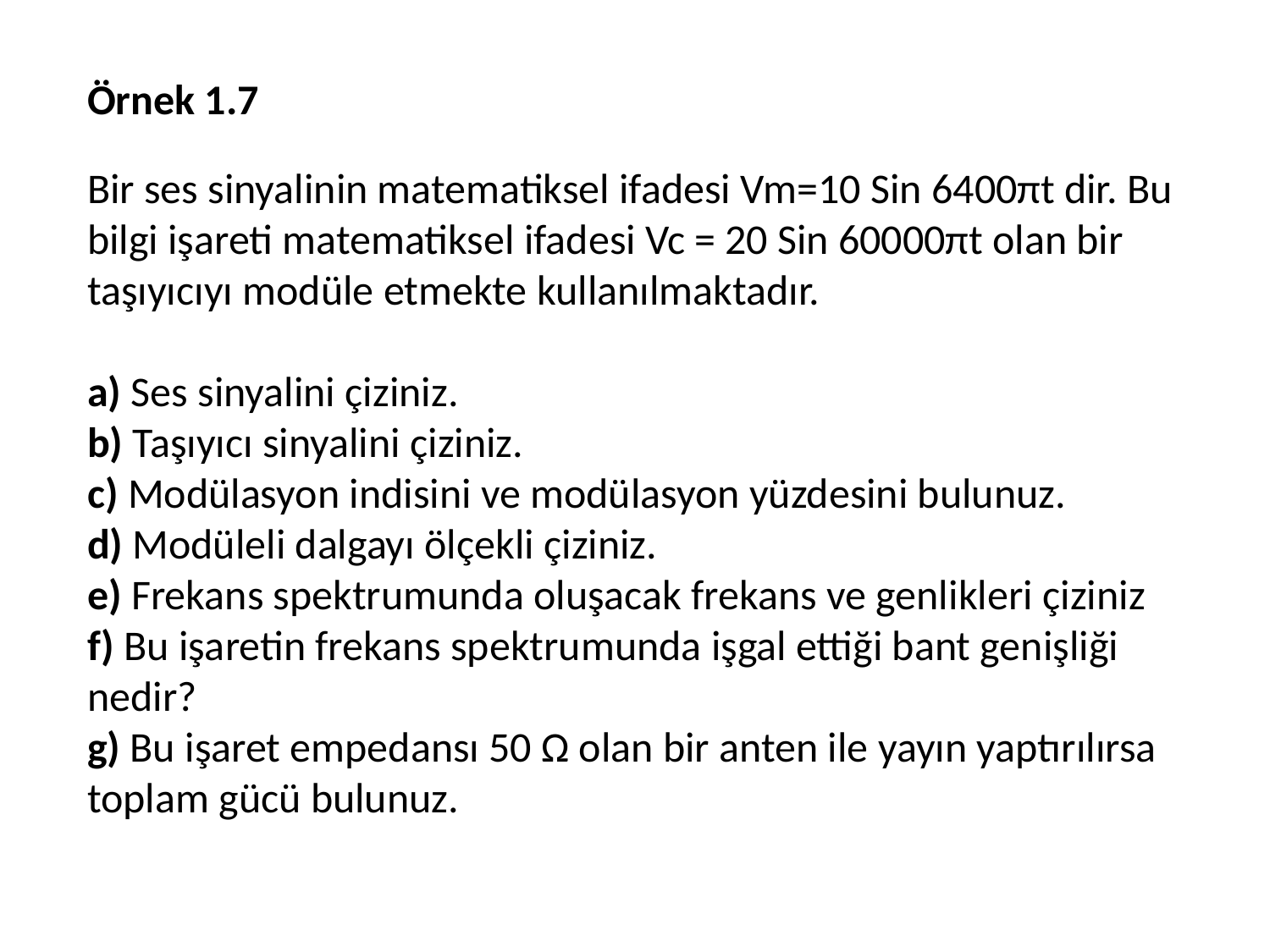

Örnek 1.7

Bir ses sinyalinin matematiksel ifadesi Vm=10 Sin 6400πt dir. Bu bilgi işareti matematiksel ifadesi Vc = 20 Sin 60000πt olan bir taşıyıcıyı modüle etmekte kullanılmaktadır.

a) Ses sinyalini çiziniz.
b) Taşıyıcı sinyalini çiziniz.
c) Modülasyon indisini ve modülasyon yüzdesini bulunuz.
d) Modüleli dalgayı ölçekli çiziniz.
e) Frekans spektrumunda oluşacak frekans ve genlikleri çiziniz
f) Bu işaretin frekans spektrumunda işgal ettiği bant genişliği nedir?
g) Bu işaret empedansı 50 Ω olan bir anten ile yayın yaptırılırsa toplam gücü bulunuz.